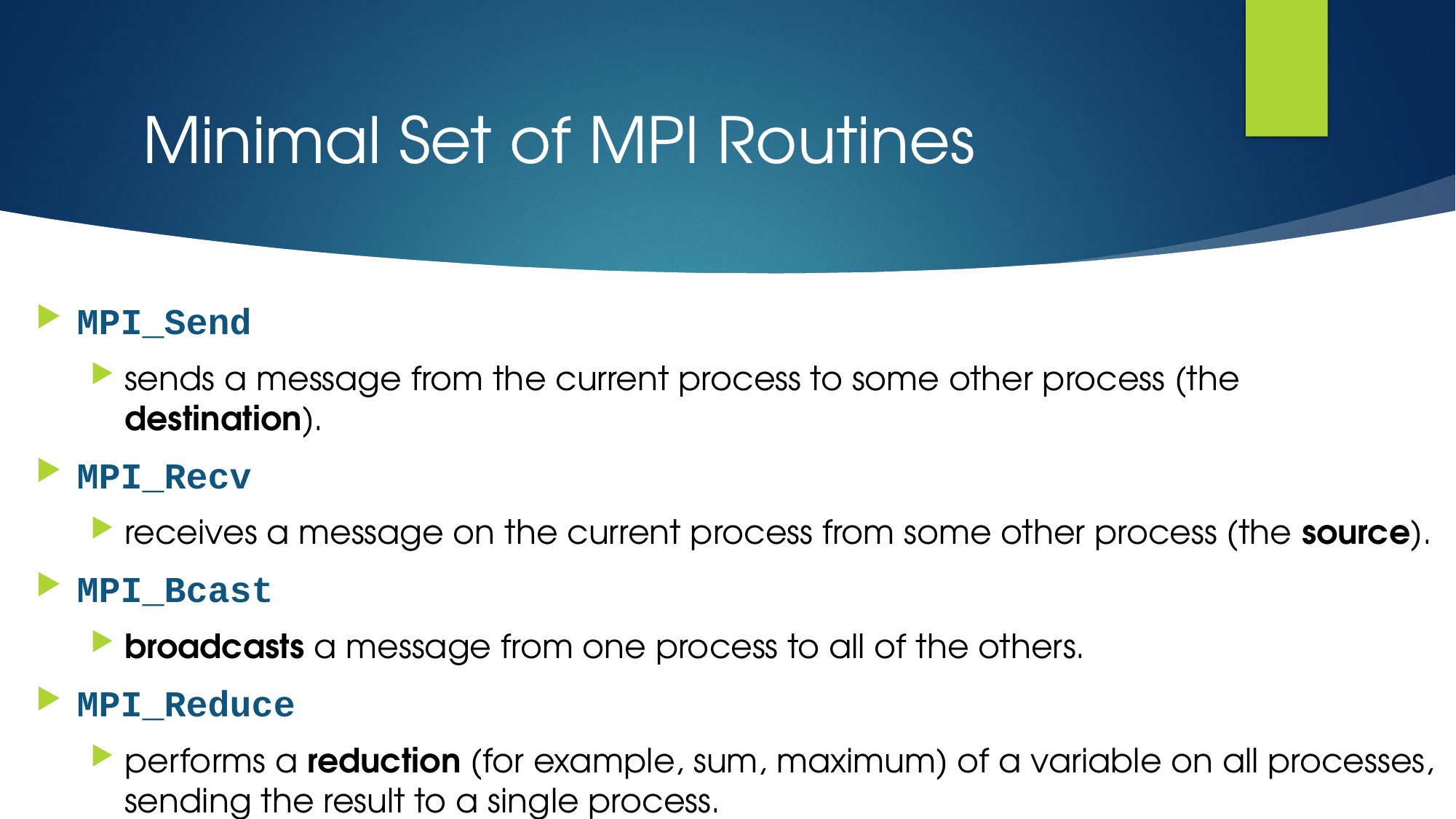

# Minimal Set of MPI Routines

MPI_Send
sends a message from the current process to some other process (the destination).
MPI_Recv
receives a message on the current process from some other process (the source).
MPI_Bcast
broadcasts a message from one process to all of the others.
MPI_Reduce
performs a reduction (for example, sum, maximum) of a variable on all processes, sending the result to a single process.